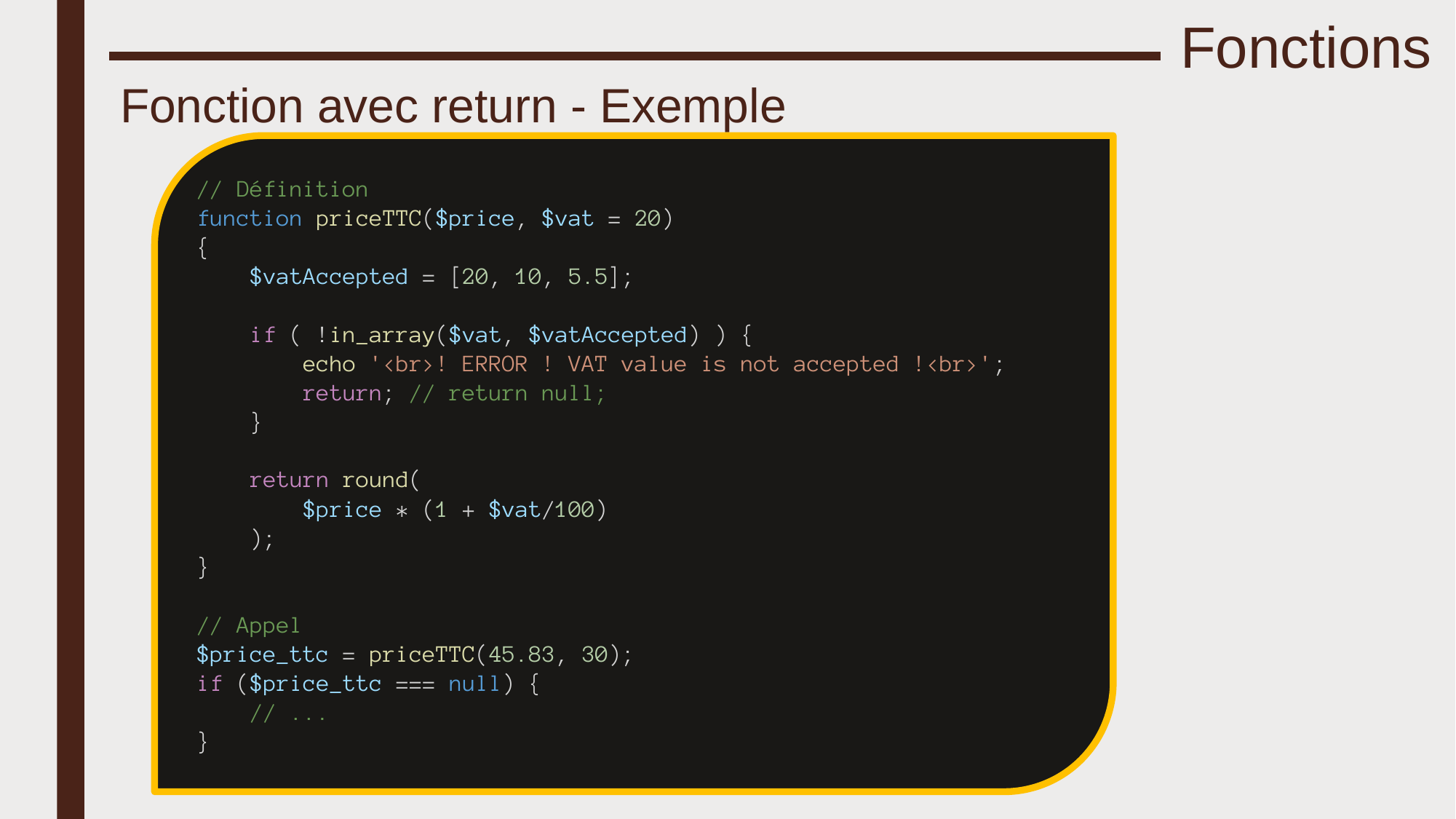

# Fonctions
Fonction avec return - Exemple

// Définition
function priceTTC($price, $vat = 20)
{
    $vatAccepted = [20, 10, 5.5];
    if ( !in_array($vat, $vatAccepted) ) {
        echo '<br>! ERROR ! VAT value is not accepted !<br>';
        return; // return null;
    }
    return round(
        $price * (1 + $vat/100)
    );
}
// Appel
$price_ttc = priceTTC(45.83, 30);
if ($price_ttc === null) {
    // ...
}